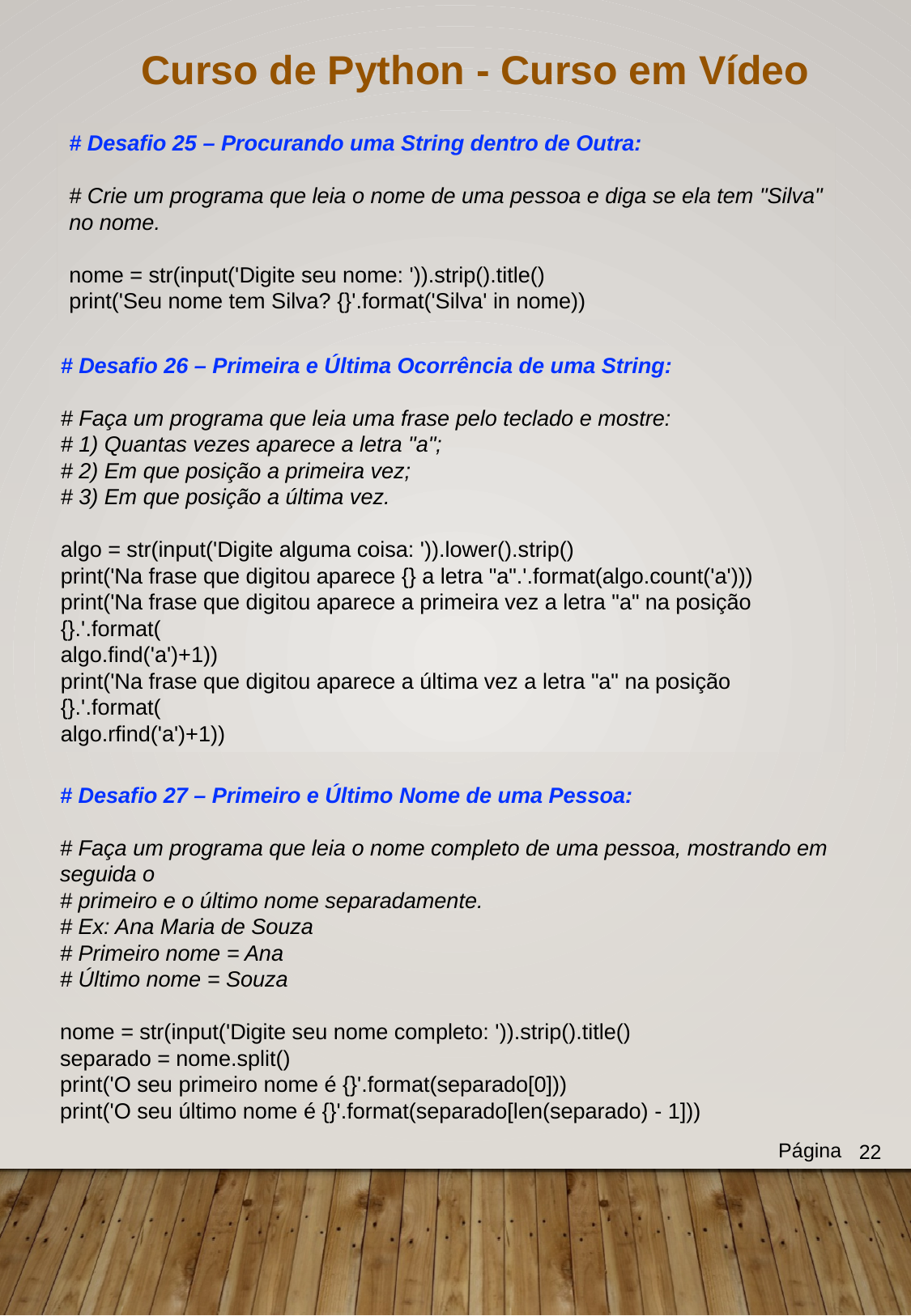

Curso de Python - Curso em Vídeo
# Desafio 25 – Procurando uma String dentro de Outra:

# Crie um programa que leia o nome de uma pessoa e diga se ela tem "Silva" no nome.
nome = str(input('Digite seu nome: ')).strip().title()
print('Seu nome tem Silva? {}'.format('Silva' in nome))
# Desafio 26 – Primeira e Última Ocorrência de uma String:

# Faça um programa que leia uma frase pelo teclado e mostre:
# 1) Quantas vezes aparece a letra "a";
# 2) Em que posição a primeira vez;
# 3) Em que posição a última vez.
algo = str(input('Digite alguma coisa: ')).lower().strip()
print('Na frase que digitou aparece {} a letra "a".'.format(algo.count('a')))
print('Na frase que digitou aparece a primeira vez a letra "a" na posição {}.'.format(
algo.find('a')+1))
print('Na frase que digitou aparece a última vez a letra "a" na posição {}.'.format(
algo.rfind('a')+1))
# Desafio 27 – Primeiro e Último Nome de uma Pessoa:

# Faça um programa que leia o nome completo de uma pessoa, mostrando em seguida o
# primeiro e o último nome separadamente.
# Ex: Ana Maria de Souza
# Primeiro nome = Ana
# Último nome = Souza
nome = str(input('Digite seu nome completo: ')).strip().title()
separado = nome.split()
print('O seu primeiro nome é {}'.format(separado[0]))
print('O seu último nome é {}'.format(separado[len(separado) - 1]))
Página
22